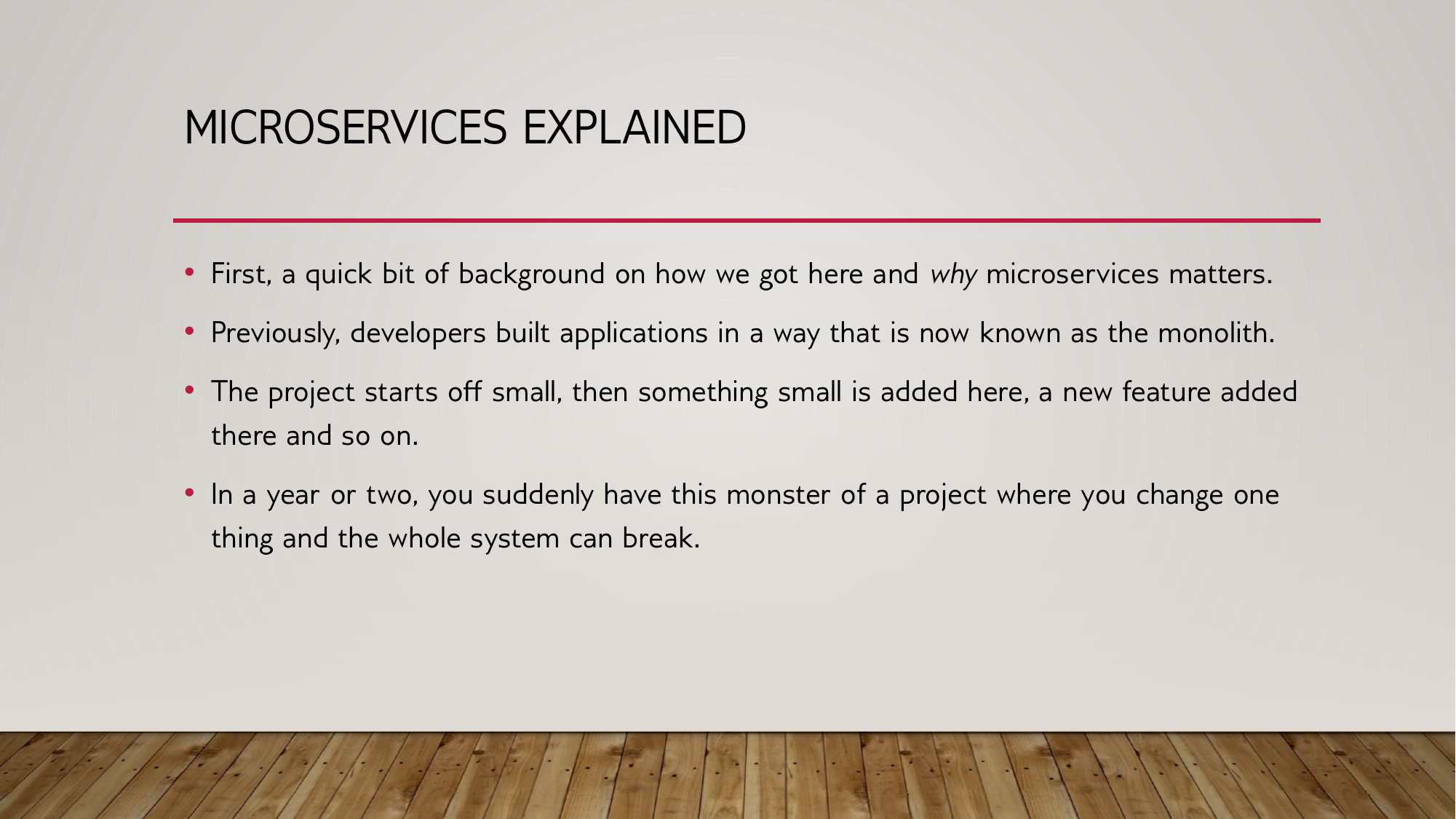

# MicroserviceS Explained
First, a quick bit of background on how we got here and why microservices matters.
Previously, developers built applications in a way that is now known as the monolith.
The project starts off small, then something small is added here, a new feature added there and so on.
In a year or two, you suddenly have this monster of a project where you change one thing and the whole system can break.